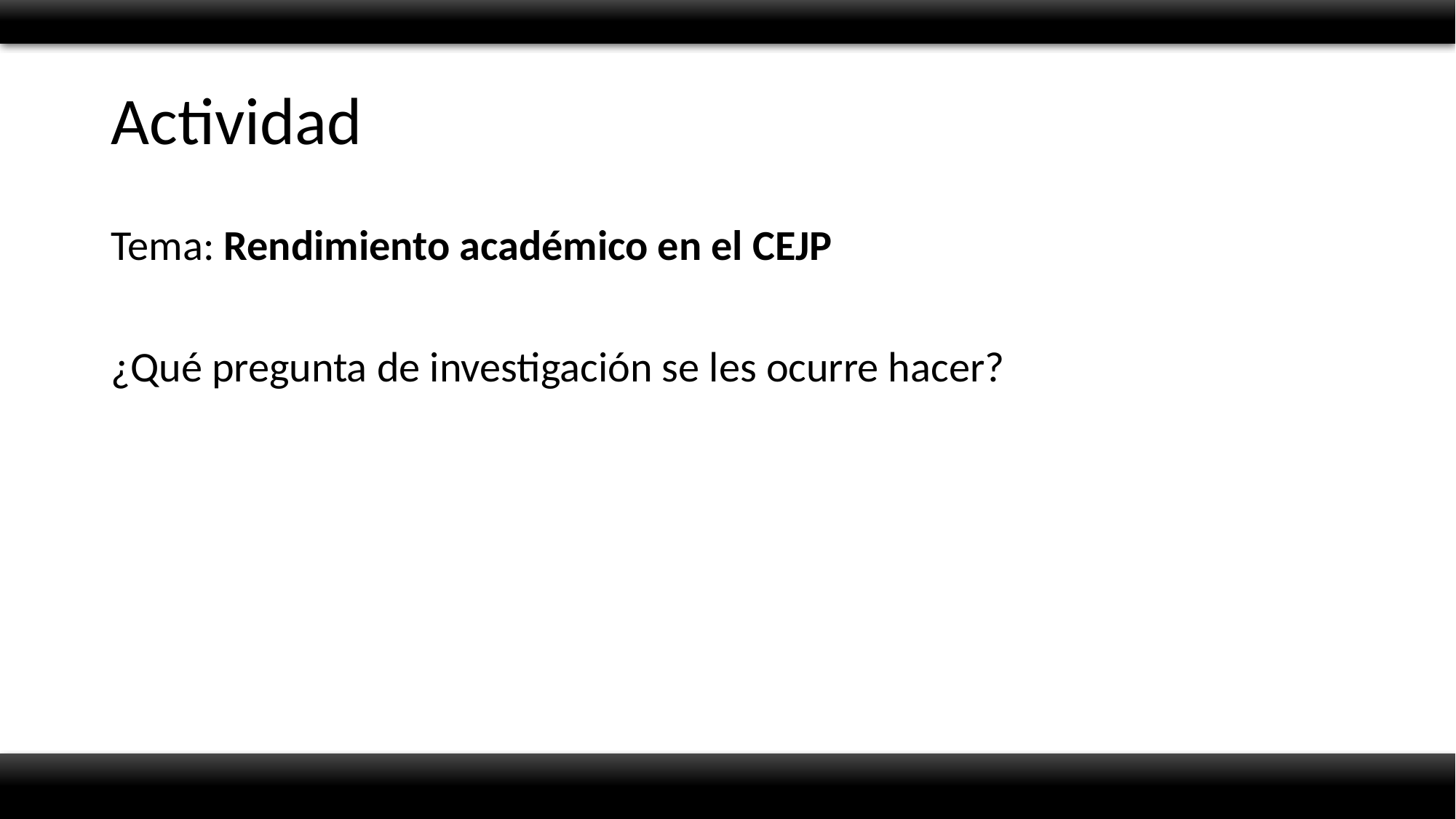

# Actividad
Tema: Rendimiento académico en el CEJP

¿Qué pregunta de investigación se les ocurre hacer?